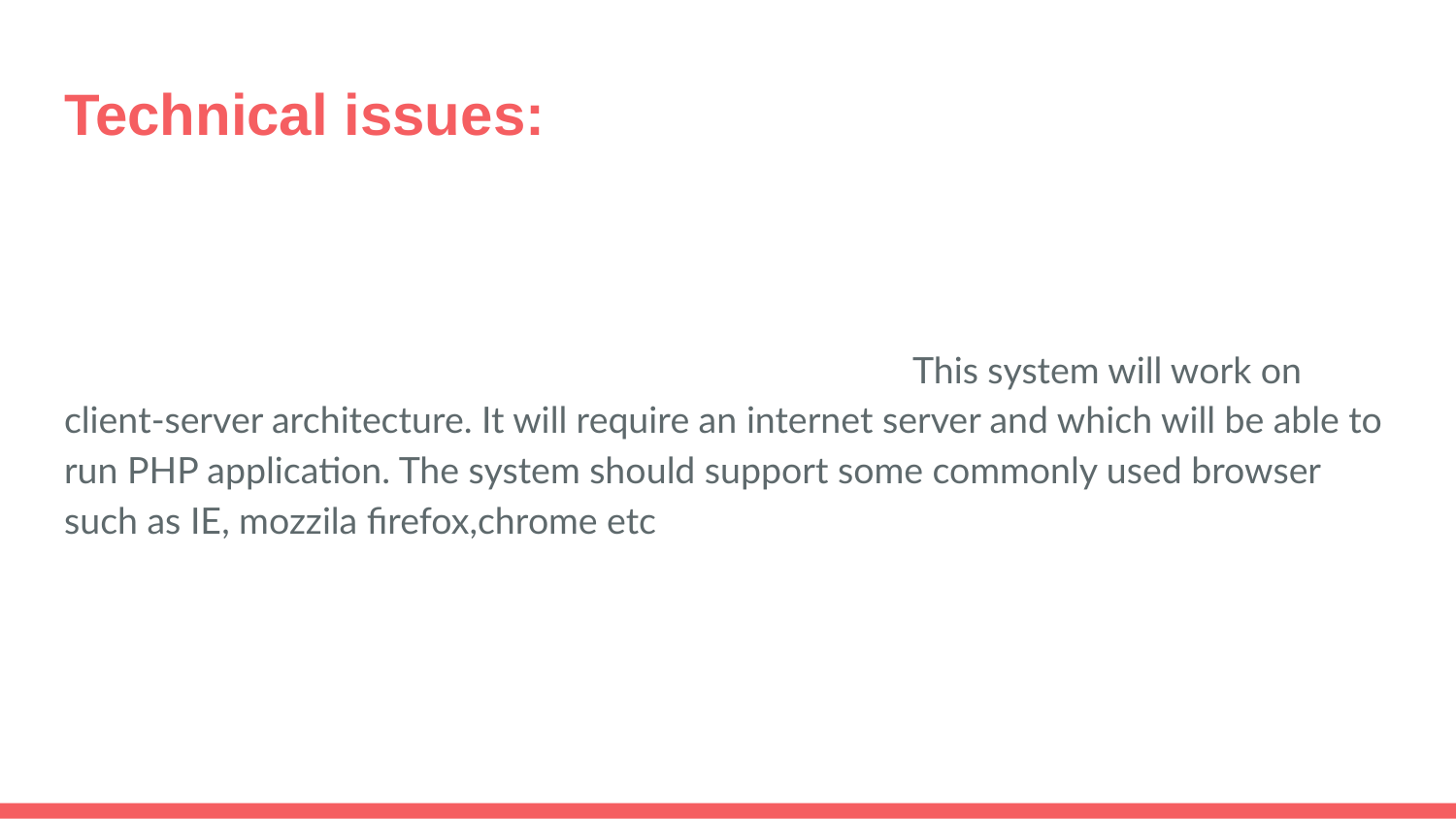

# Technical issues:

                                                                                            This system will work on client-server architecture. It will require an internet server and which will be able to run PHP application. The system should support some commonly used browser such as IE, mozzila firefox,chrome etc